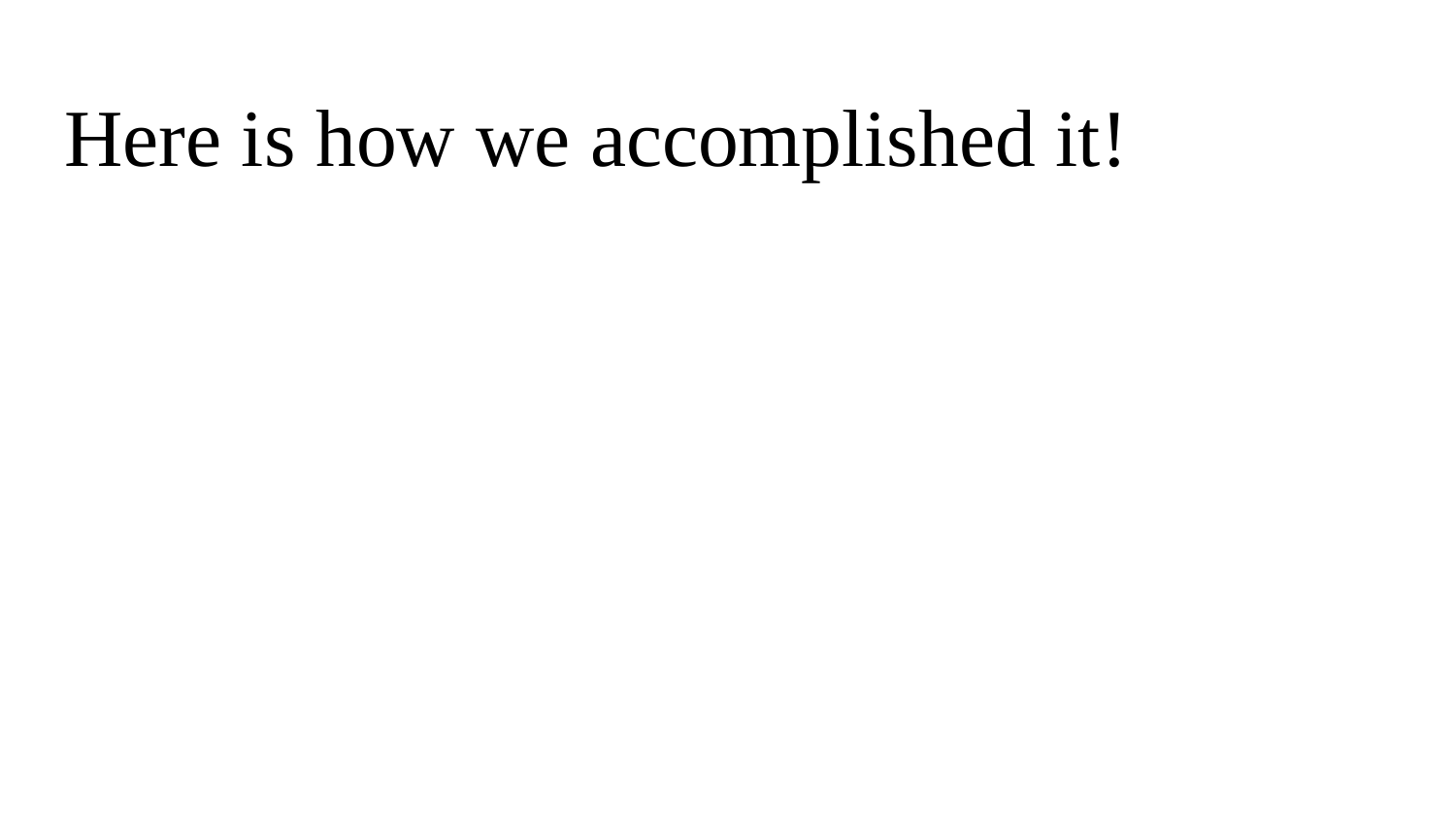

# Here is how we accomplished it!